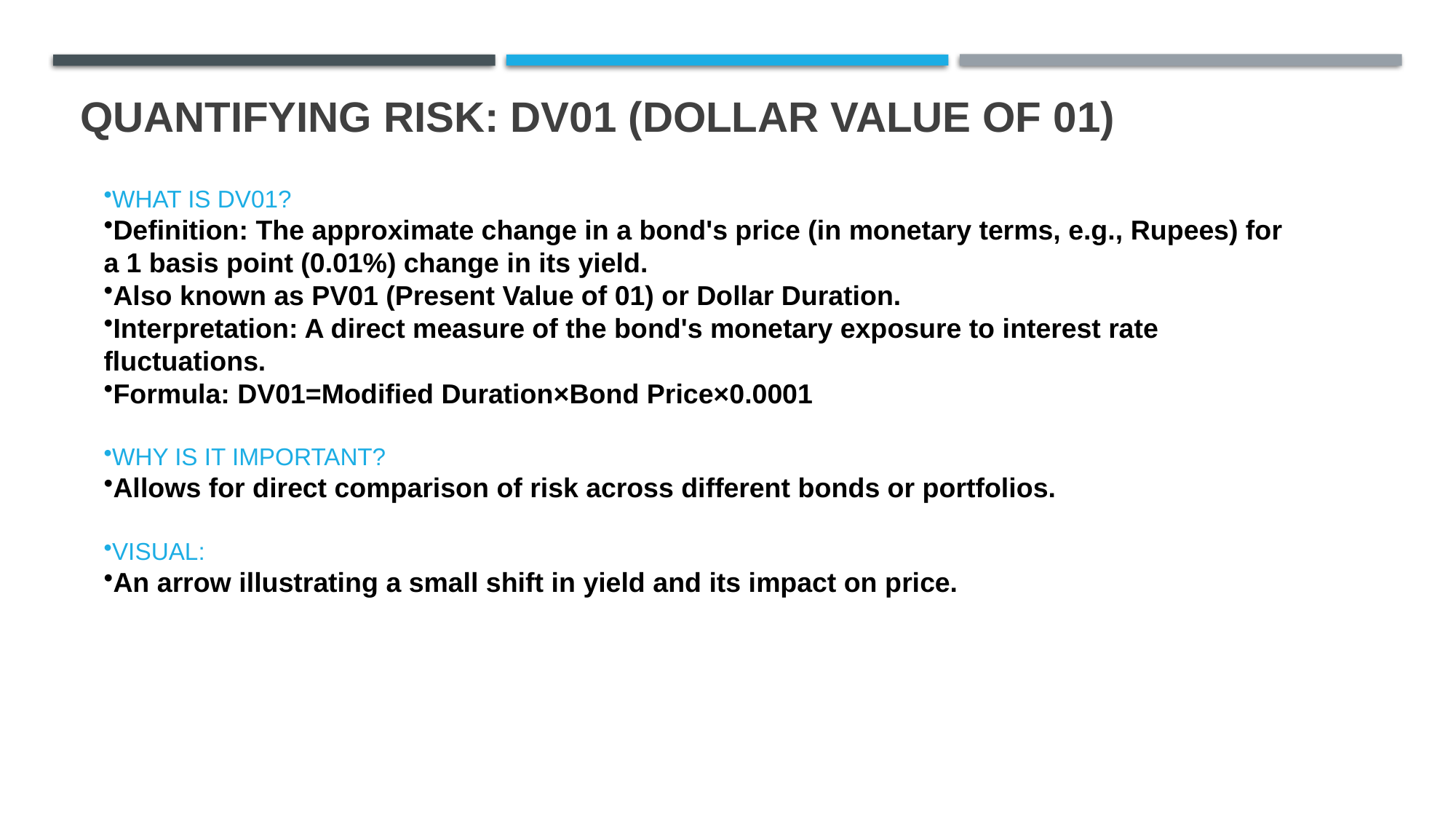

# Quantifying Risk: DV01 (Dollar Value of 01)
What is DV01?
Definition: The approximate change in a bond's price (in monetary terms, e.g., Rupees) for a 1 basis point (0.01%) change in its yield.
Also known as PV01 (Present Value of 01) or Dollar Duration.
Interpretation: A direct measure of the bond's monetary exposure to interest rate fluctuations.
Formula: DV01=Modified Duration×Bond Price×0.0001

Why is it important?
Allows for direct comparison of risk across different bonds or portfolios.

Visual:
An arrow illustrating a small shift in yield and its impact on price.